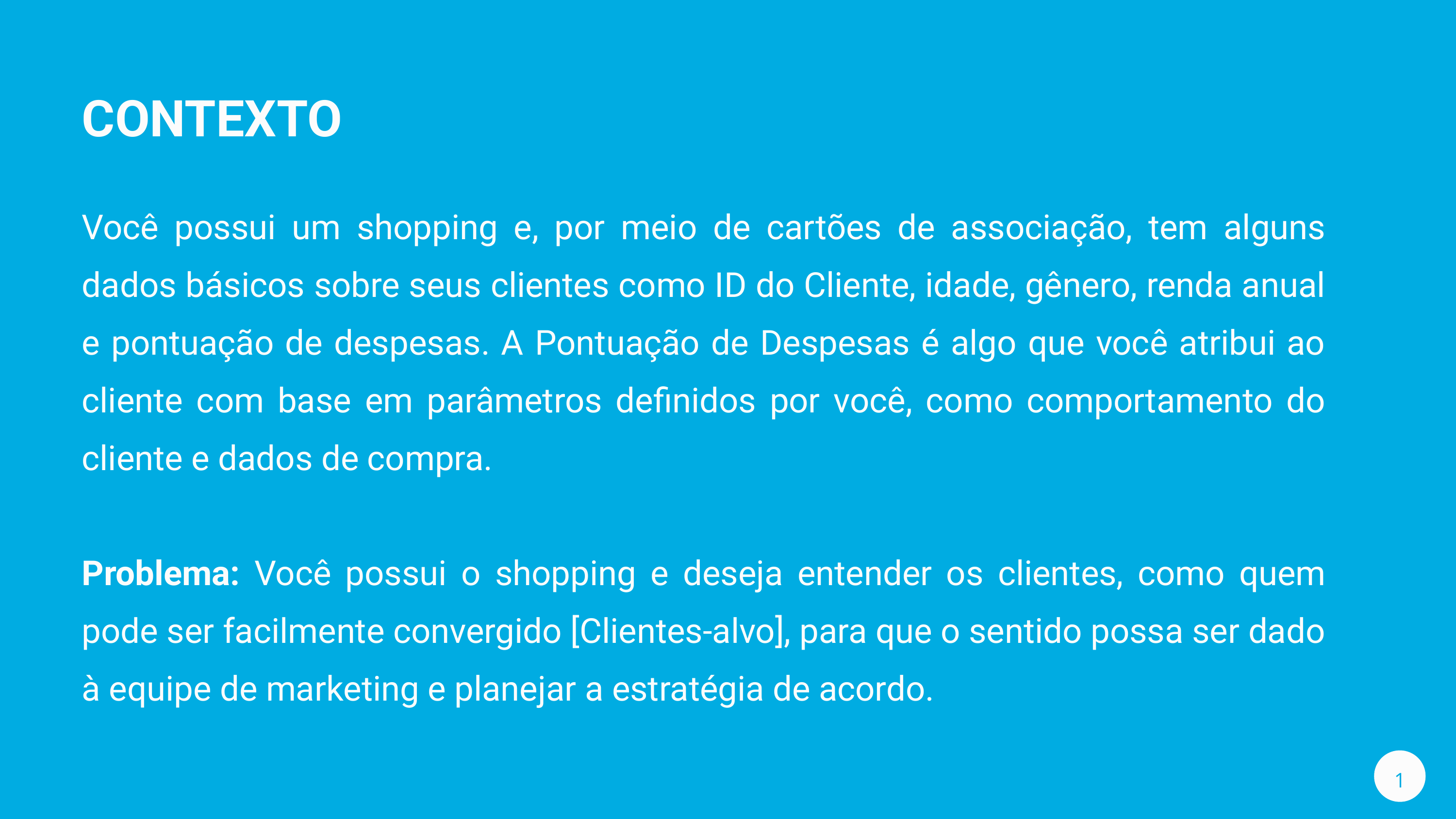

CONTEXTO

Você possui um shopping e, por meio de cartões de associação, tem alguns dados básicos sobre seus clientes como ID do Cliente, idade, gênero, renda anual e pontuação de despesas. A Pontuação de Despesas é algo que você atribui ao cliente com base em parâmetros definidos por você, como comportamento do cliente e dados de compra.

Problema: Você possui o shopping e deseja entender os clientes, como quem pode ser facilmente convergido [Clientes-alvo], para que o sentido possa ser dado à equipe de marketing e planejar a estratégia de acordo.

1